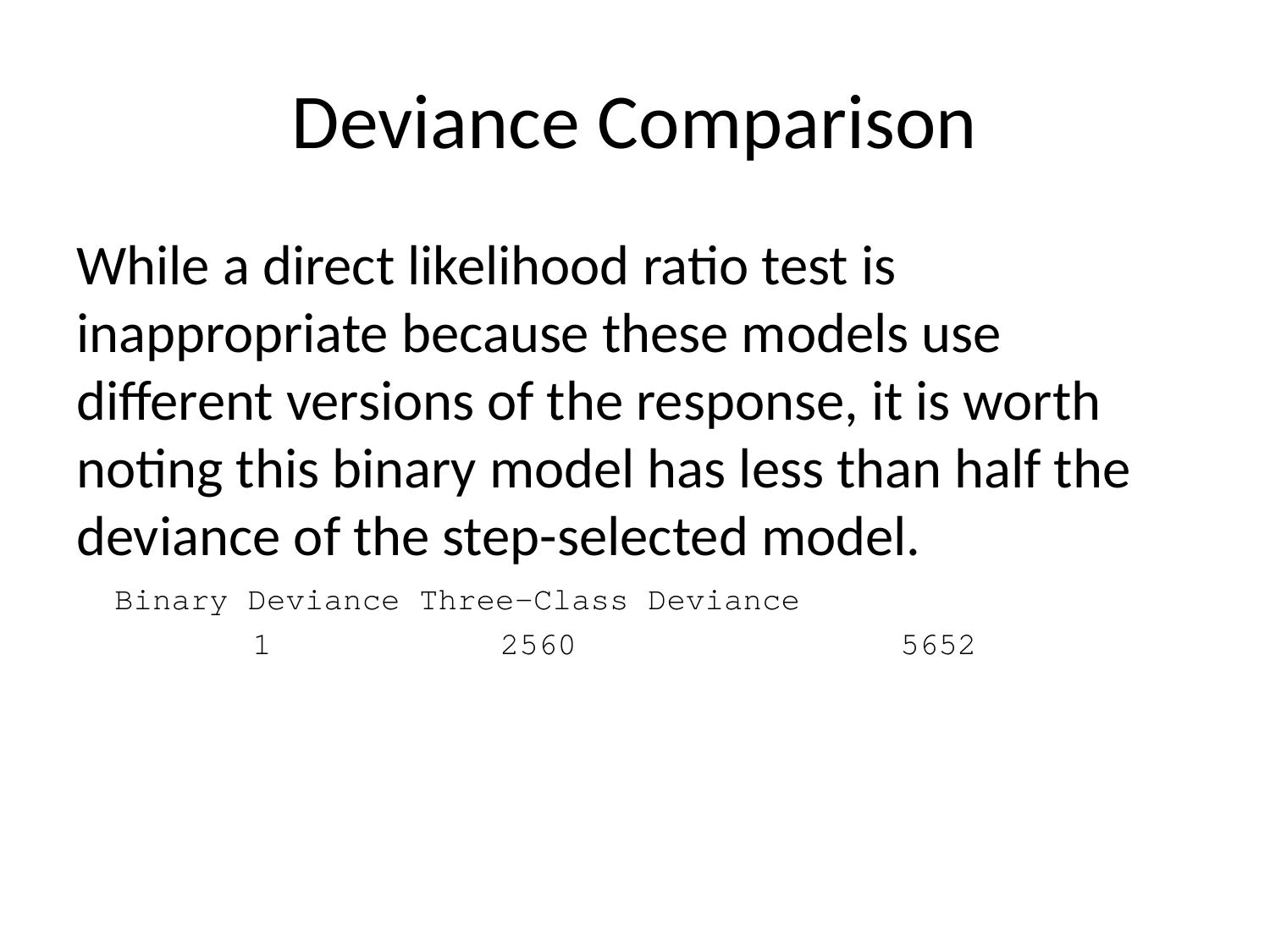

# Deviance Comparison
While a direct likelihood ratio test is inappropriate because these models use different versions of the response, it is worth noting this binary model has less than half the deviance of the step-selected model.
  Binary Deviance Three-Class Deviance
1            2560                 5652